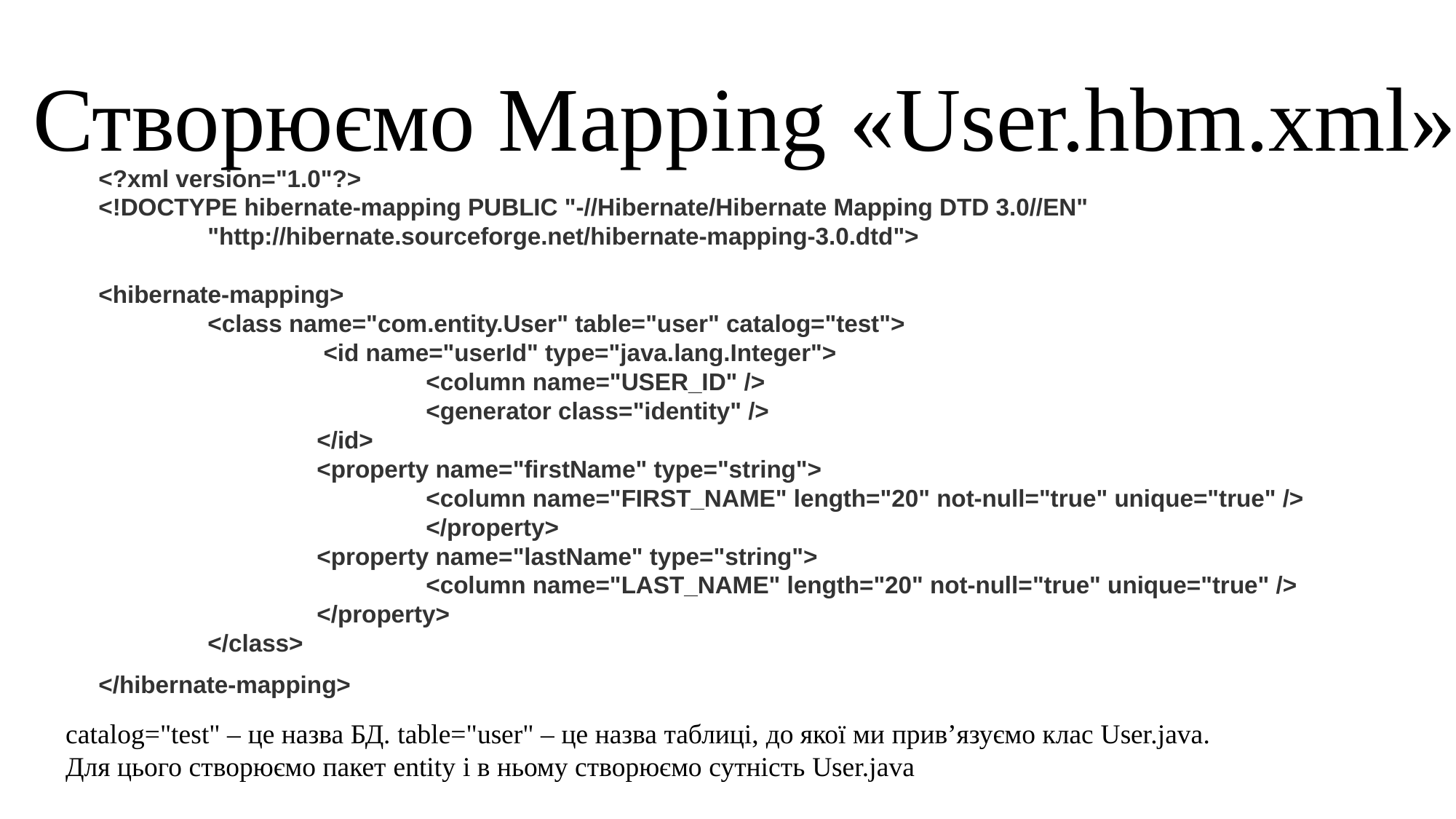

# Створюємо Mapping «User.hbm.xml»
<?xml version="1.0"?>
<!DOCTYPE hibernate-mapping PUBLIC "-//Hibernate/Hibernate Mapping DTD 3.0//EN"
	"http://hibernate.sourceforge.net/hibernate-mapping-3.0.dtd">

<hibernate-mapping>
	<class name="com.entity.User" table="user" catalog="test">
		 <id name="userId" type="java.lang.Integer">
			<column name="USER_ID" />
			<generator class="identity" />
		</id>
		<property name="firstName" type="string">
			<column name="FIRST_NAME" length="20" not-null="true" unique="true" /> 			</property>
		<property name="lastName" type="string">
			<column name="LAST_NAME" length="20" not-null="true" unique="true" />
		</property>
	</class>
</hibernate-mapping>
catalog="test" – це назва БД. table="user" – це назва таблиці, до якої ми прив’язуємо клас User.java.
Для цього створюємо пакет entity і в ньому створюємо сутність User.java